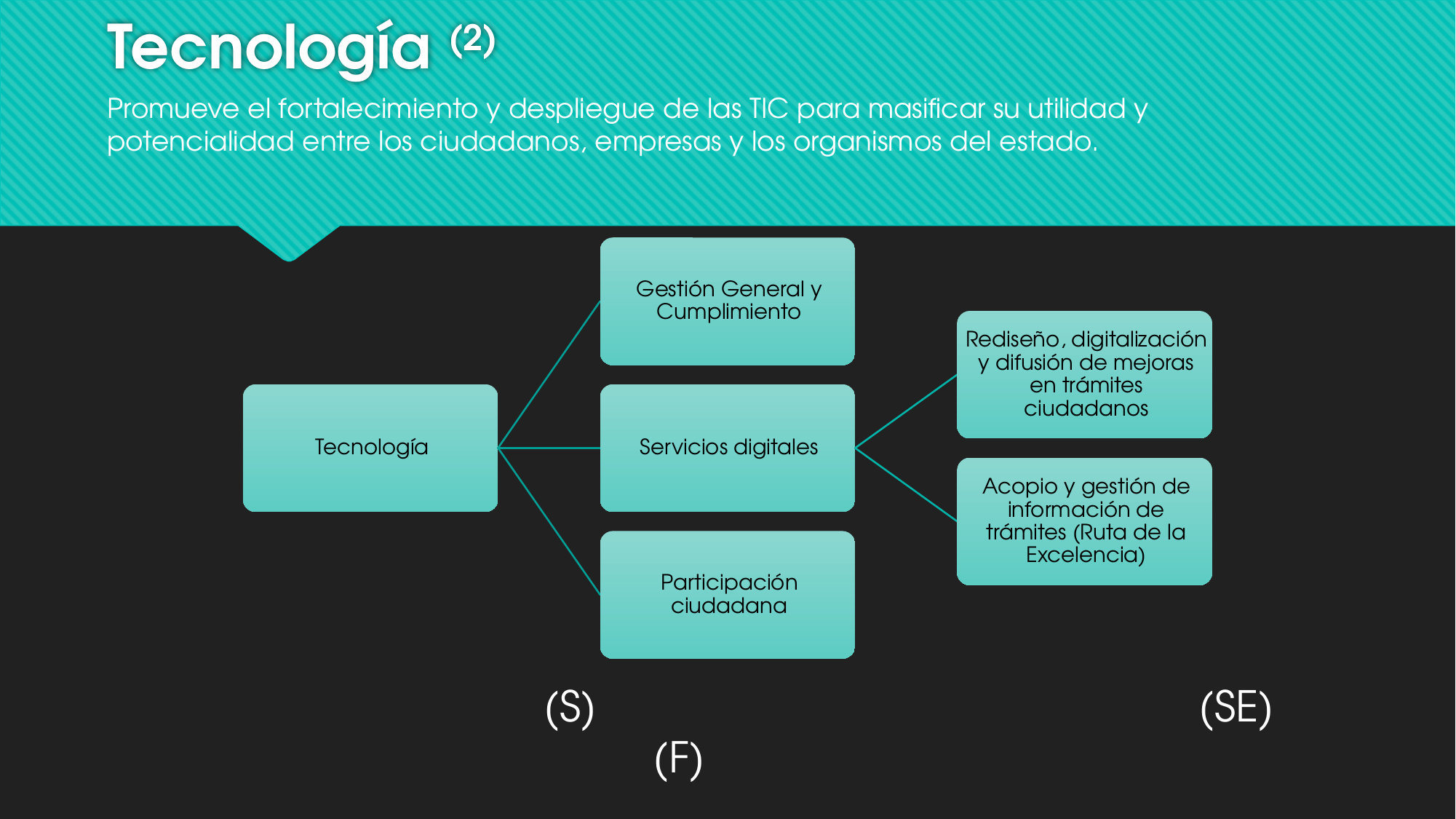

# Tecnología (2)
Promueve el fortalecimiento y despliegue de las TIC para masificar su utilidad y potencialidad entre los ciudadanos, empresas y los organismos del estado.
Tecnología

Gestión General y Cumplimiento

Servicios digitales

Rediseño, digitalización y difusión de mejoras en trámites ciudadanos

Acopio y gestión de información de trámites (Ruta de la Excelencia)

Participación ciudadana
				(S)						(SE)						(F)